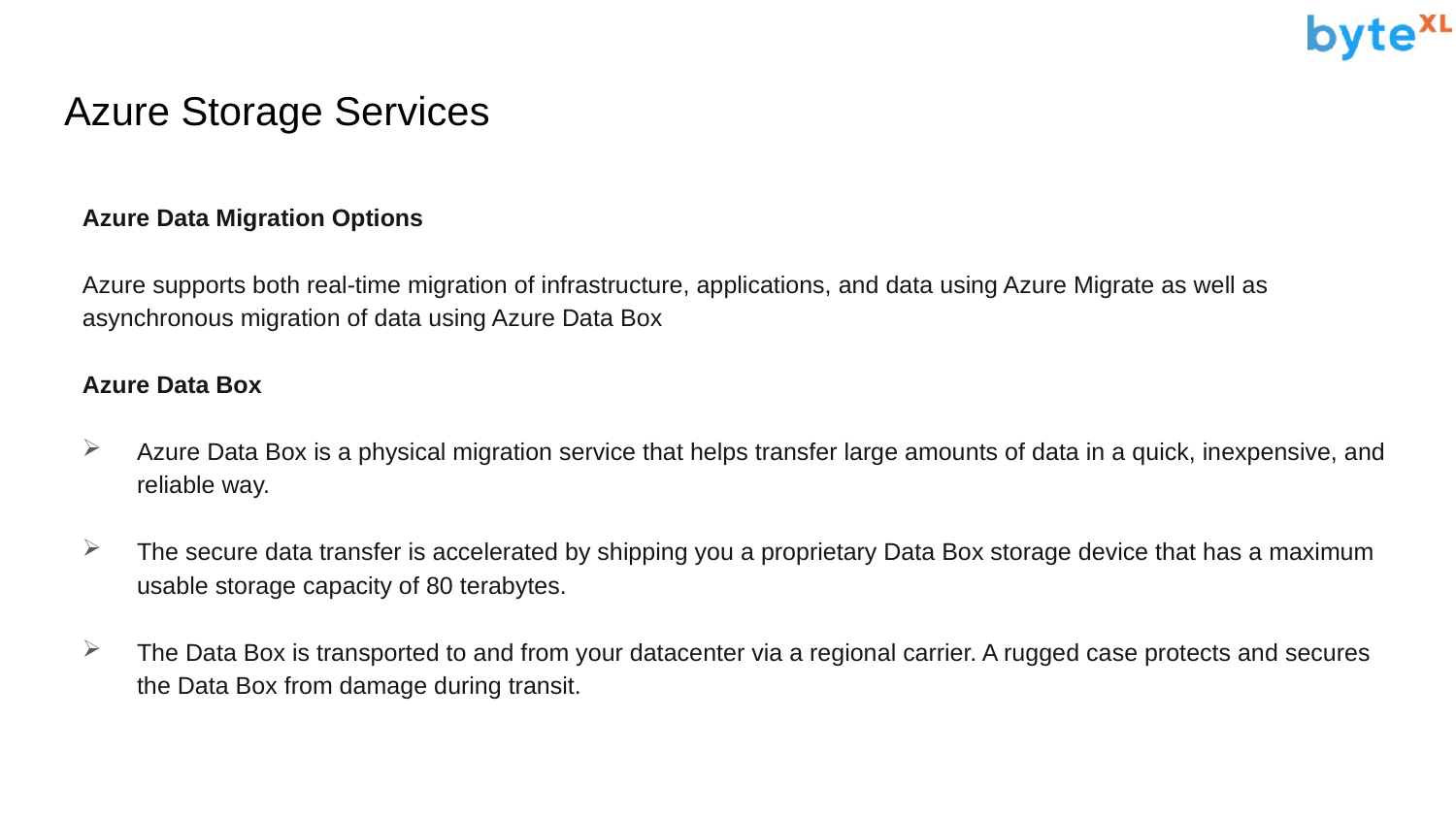

# Azure Storage Services
Azure Data Migration Options

Azure supports both real-time migration of infrastructure, applications, and data using Azure Migrate as well as asynchronous migration of data using Azure Data Box

Azure Data Box

Azure Data Box is a physical migration service that helps transfer large amounts of data in a quick, inexpensive, and reliable way.

The secure data transfer is accelerated by shipping you a proprietary Data Box storage device that has a maximum usable storage capacity of 80 terabytes.

The Data Box is transported to and from your datacenter via a regional carrier. A rugged case protects and secures the Data Box from damage during transit.